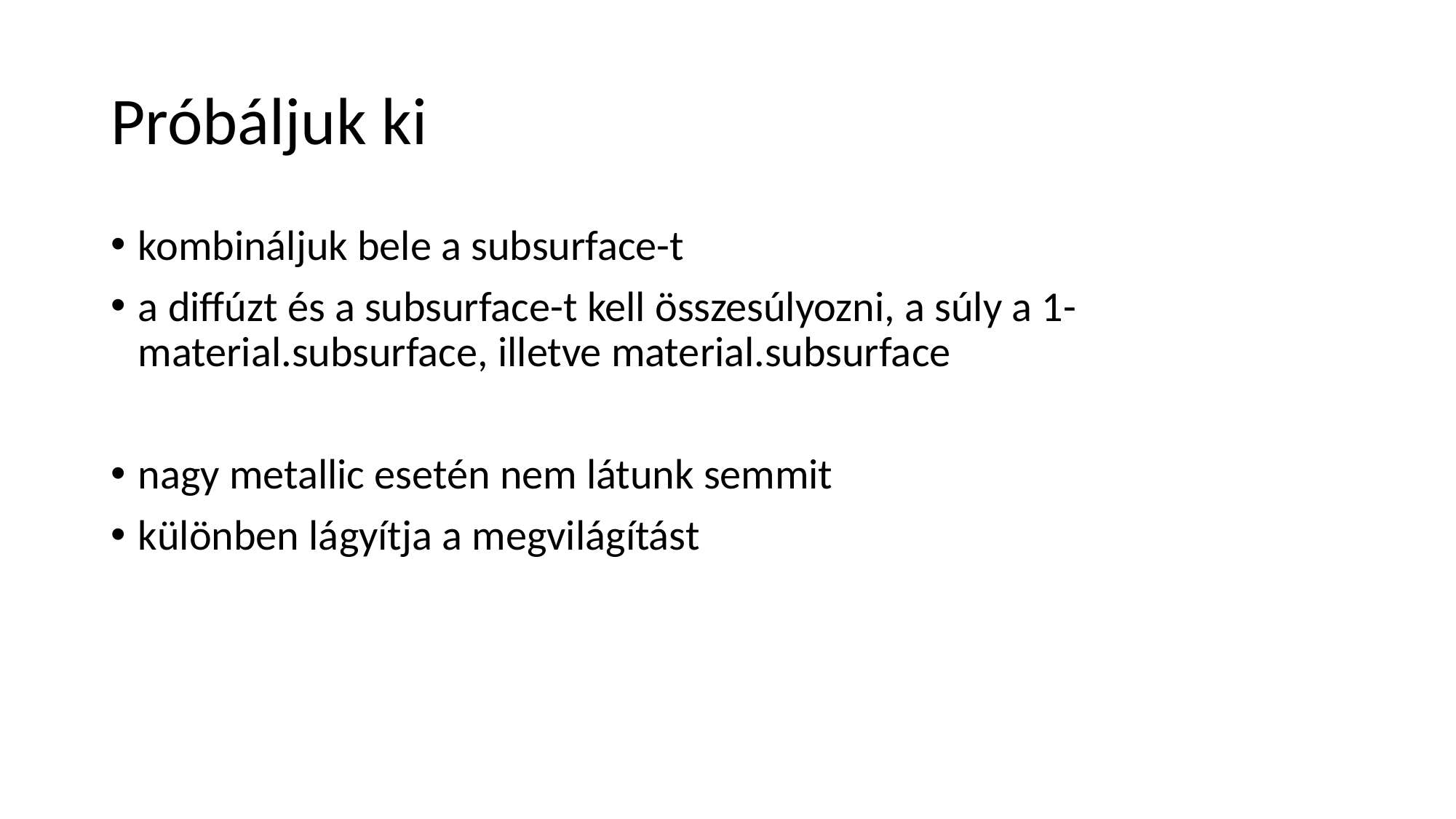

# Próbáljuk ki
kombináljuk bele a subsurface-t
a diffúzt és a subsurface-t kell összesúlyozni, a súly a 1- material.subsurface, illetve material.subsurface

nagy metallic esetén nem látunk semmit
különben lágyítja a megvilágítást